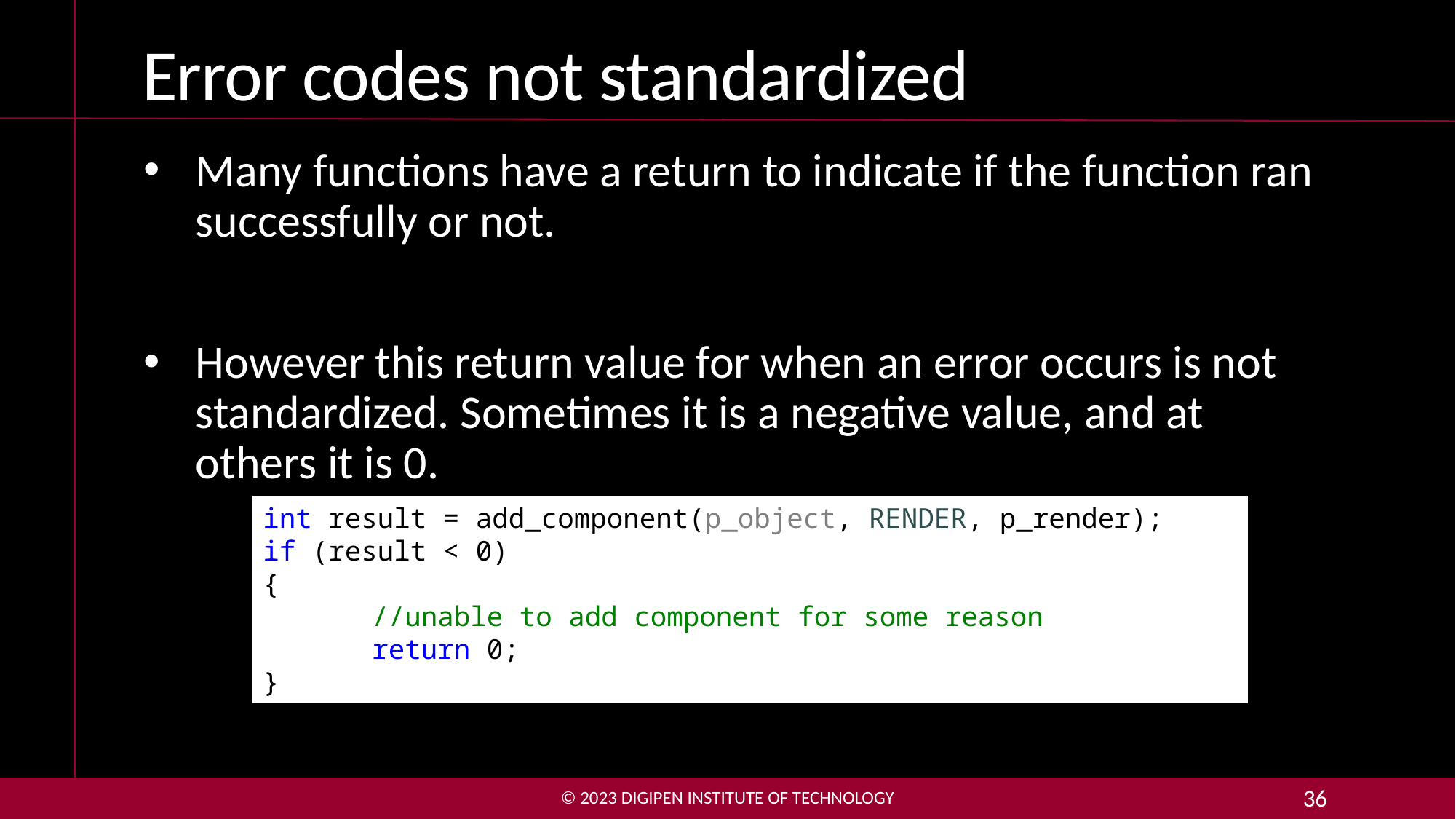

# Error codes not standardized
Many functions have a return to indicate if the function ran successfully or not.

However this return value for when an error occurs is not standardized. Sometimes it is a negative value, and at others it is 0.
int result = add_component(p_object, RENDER, p_render);
if (result < 0)
{
	//unable to add component for some reason
	return 0;
}
© 2023 DigiPen Institute of Technology
36